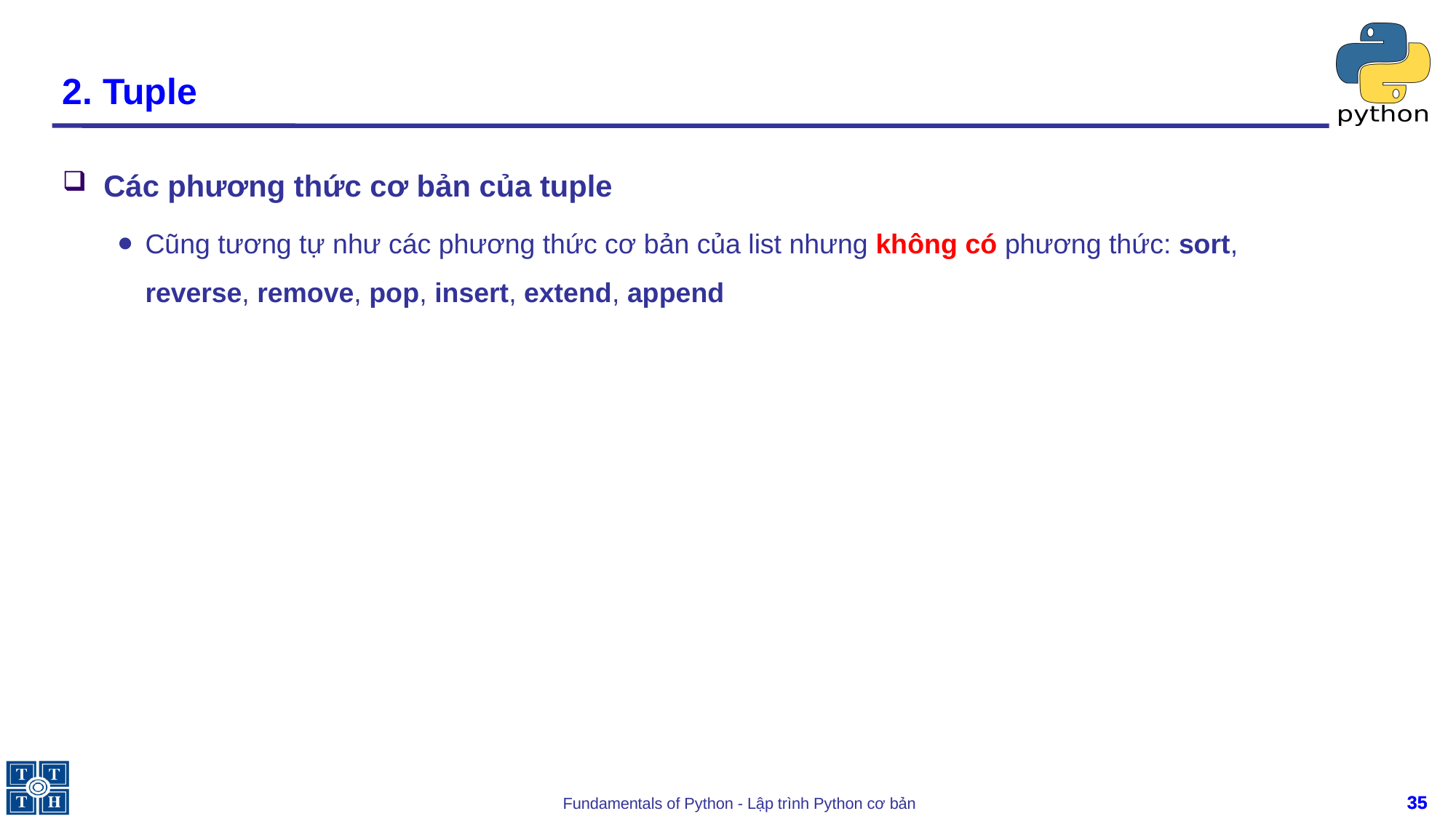

# 2. Tuple
Các phương thức cơ bản của tuple
Cũng tương tự như các phương thức cơ bản của list nhưng không có phương thức: sort, reverse, remove, pop, insert, extend, append